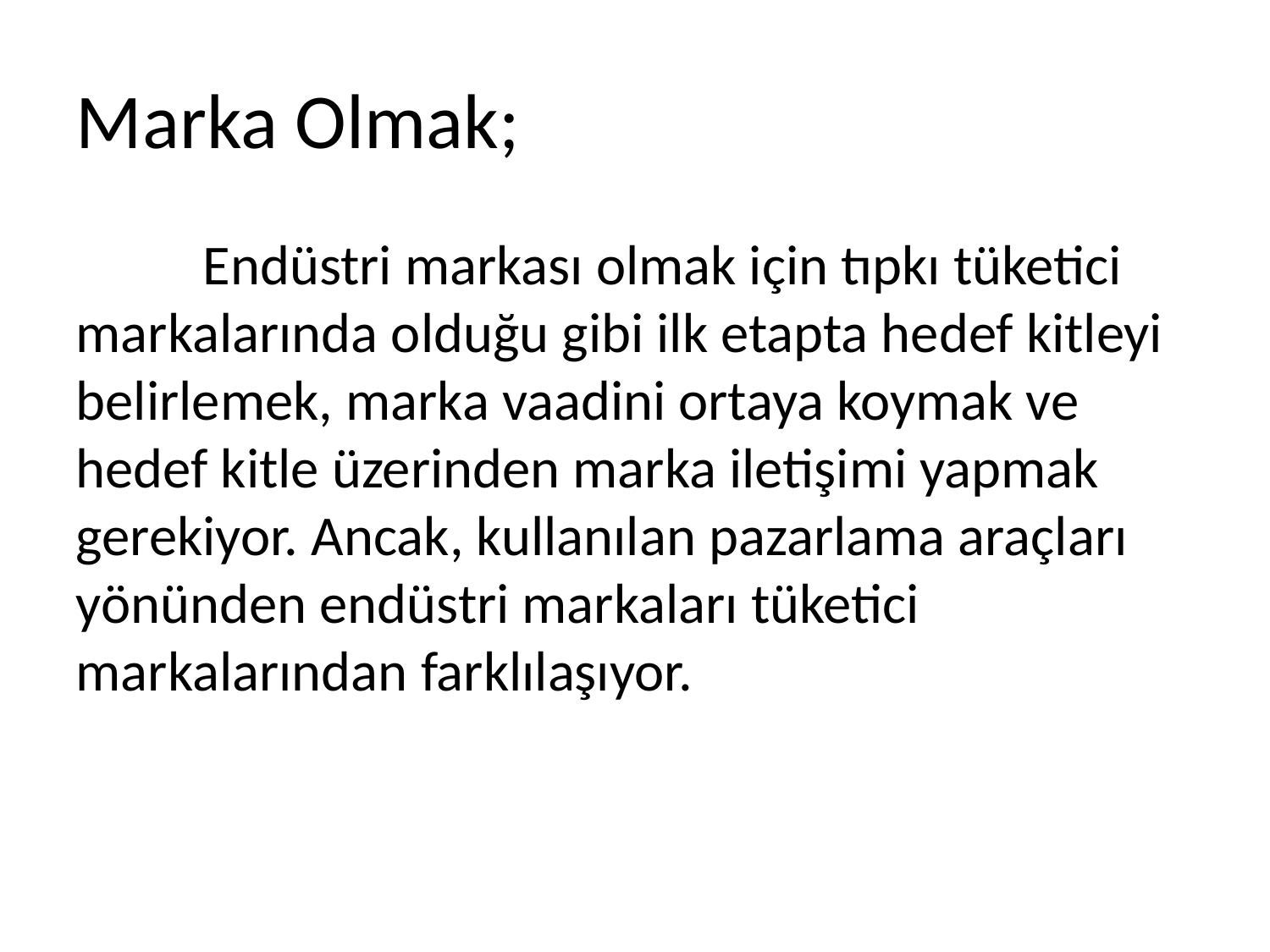

Marka Olmak;
	Endüstri markası olmak için tıpkı tüketici markalarında olduğu gibi ilk etapta hedef kitleyi belirlemek, marka vaadini ortaya koymak ve hedef kitle üzerinden marka iletişimi yapmak gerekiyor. Ancak, kullanılan pazarlama araçları yönünden endüstri markaları tüketici markalarından farklılaşıyor.